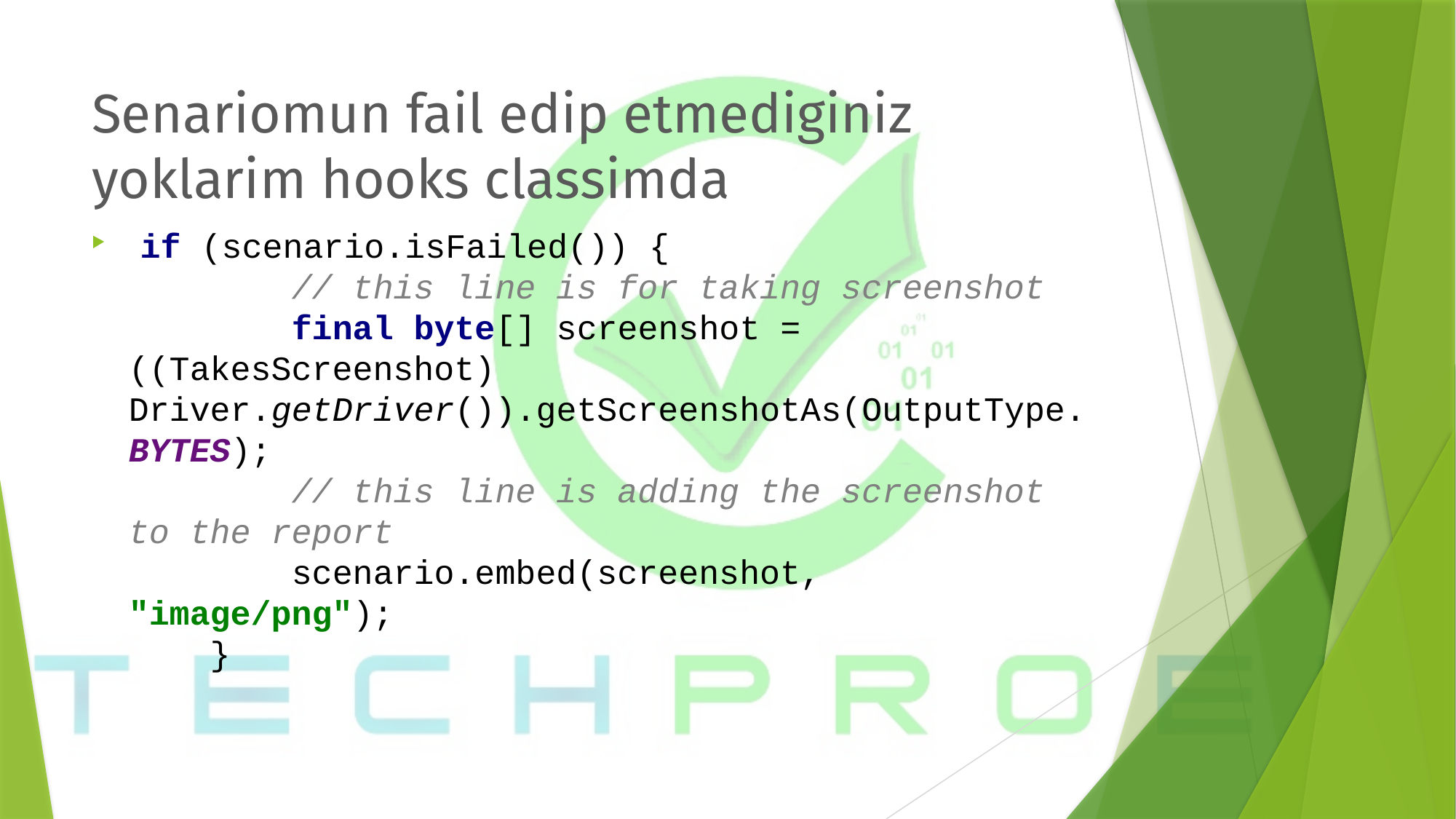

# Senariomun fail edip etmediginiz yoklarim hooks classimda
 if (scenario.isFailed()) {
        // this line is for taking screenshot
        final byte[] screenshot = ((TakesScreenshot) Driver.getDriver()).getScreenshotAs(OutputType.BYTES);
        // this line is adding the screenshot to the report
        scenario.embed(screenshot, "image/png");
    }